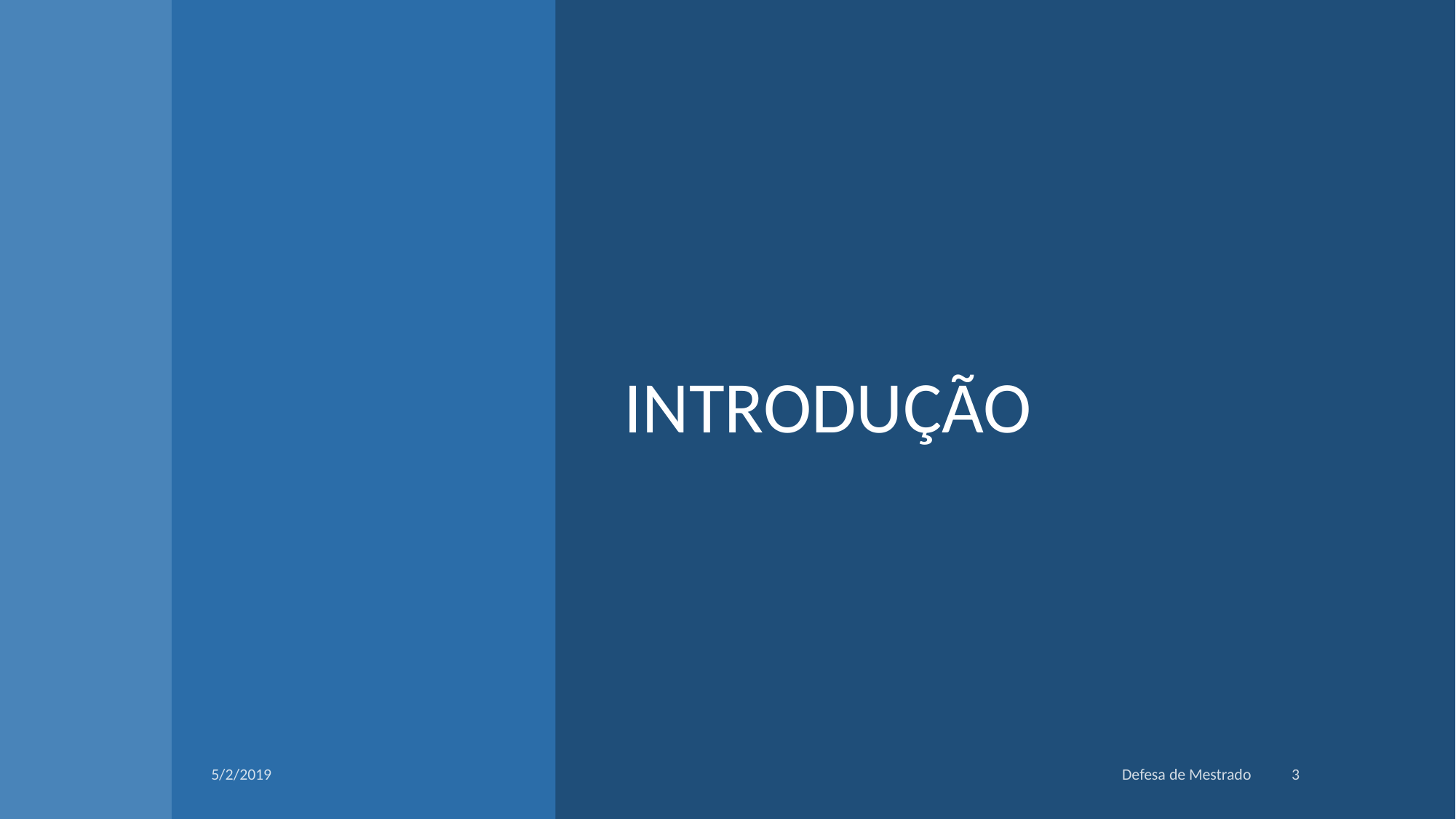

# INTRODUÇÃO
3
5/2/2019
Defesa de Mestrado